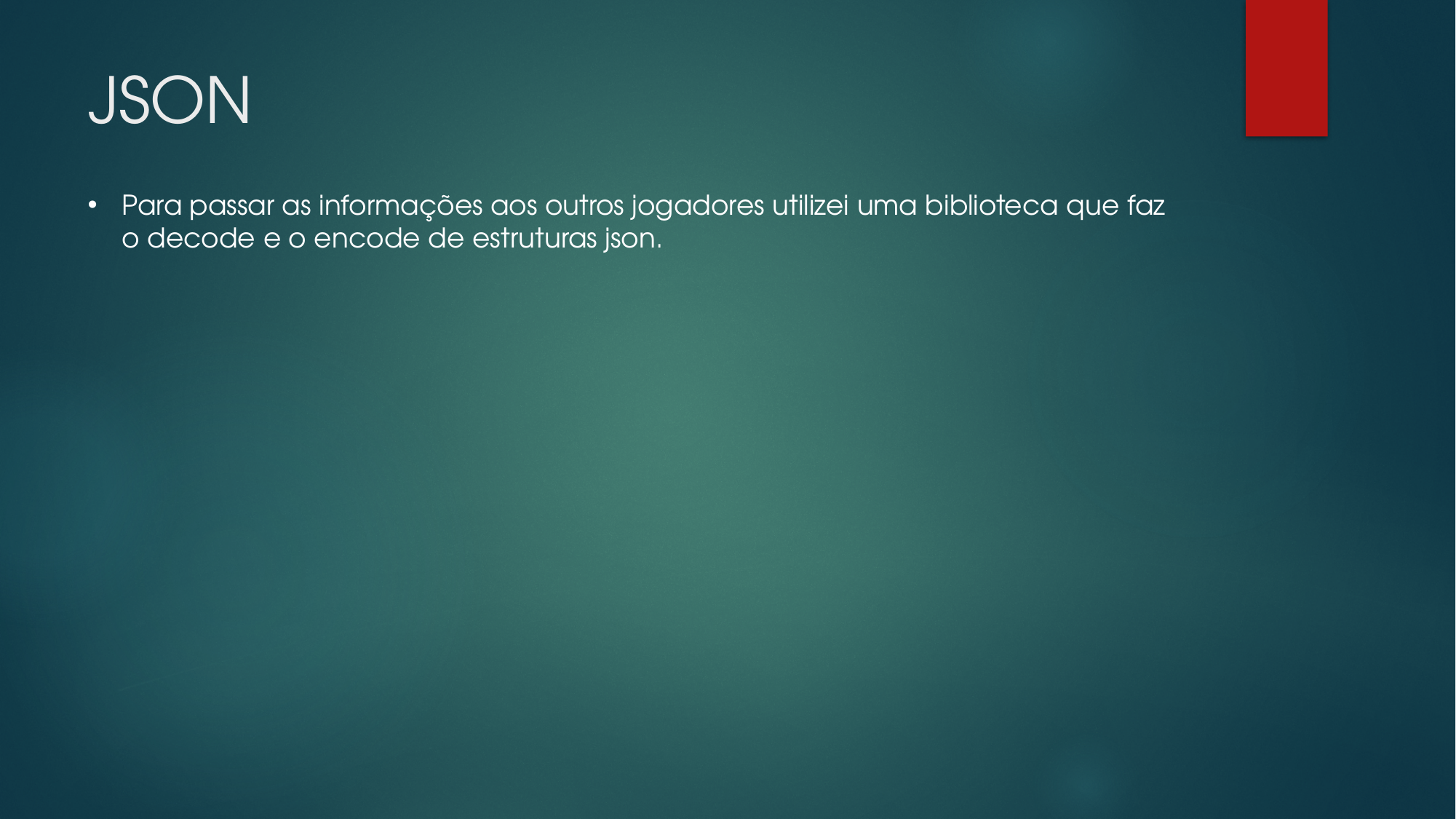

# JSON
Para passar as informações aos outros jogadores utilizei uma biblioteca que faz o decode e o encode de estruturas json.